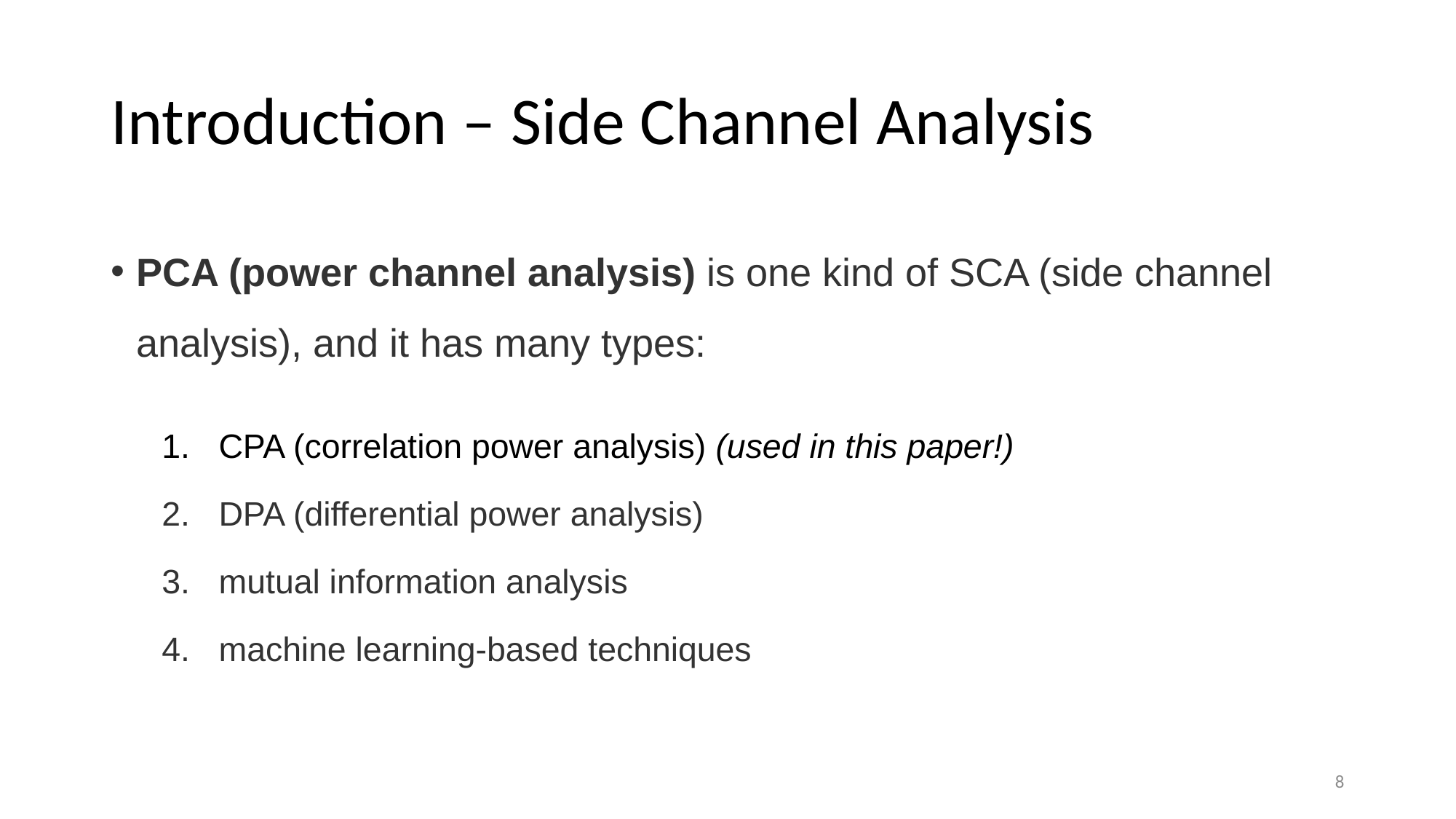

# Introduction – Side Channel Analysis
PCA (power channel analysis) is one kind of SCA (side channel analysis), and it has many types:

CPA (correlation power analysis) (used in this paper!)
DPA (differential power analysis)
mutual information analysis
machine learning-based techniques
8